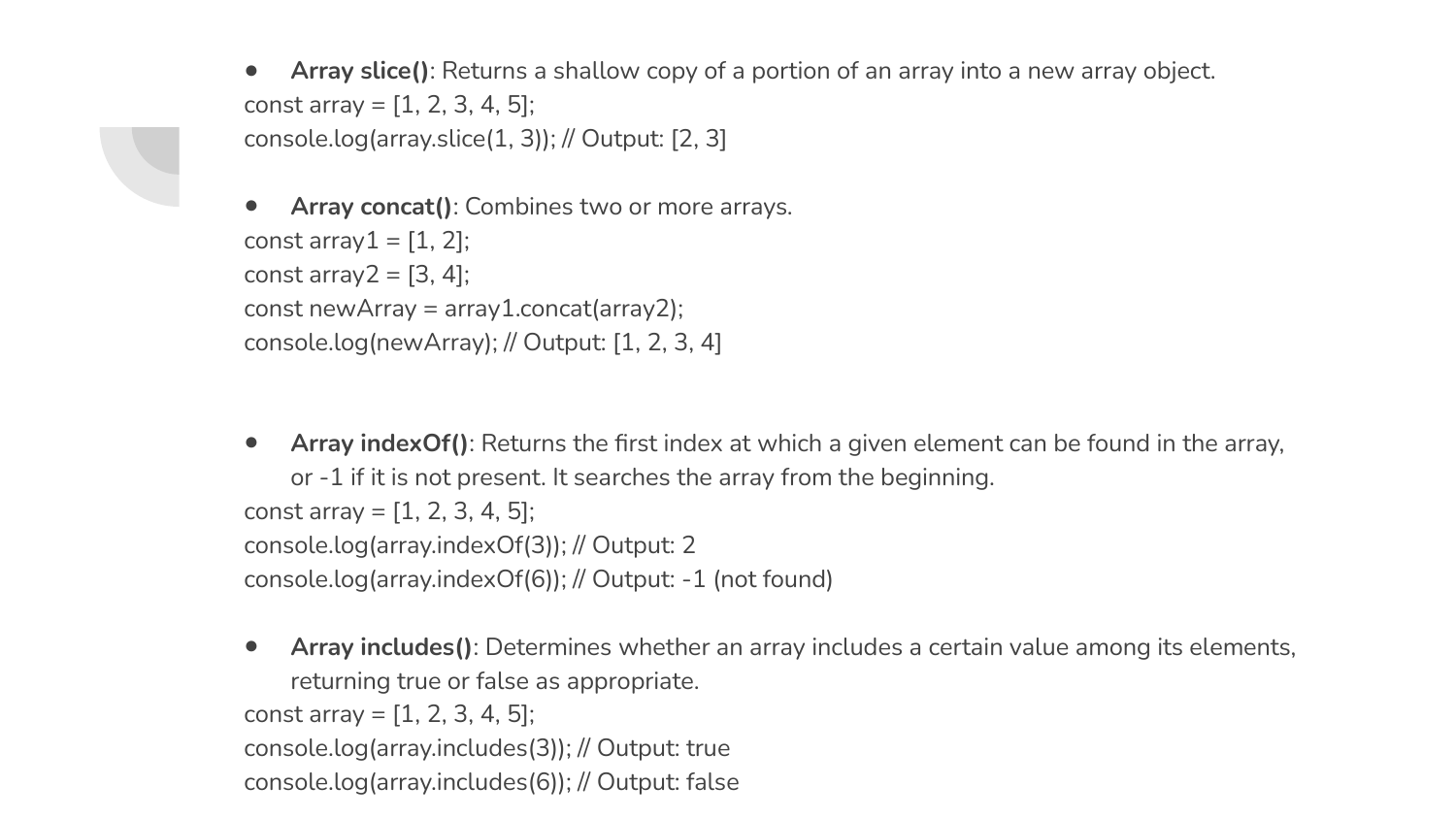

Array slice(): Returns a shallow copy of a portion of an array into a new array object.
const array = [1, 2, 3, 4, 5];
console.log(array.slice(1, 3)); // Output: [2, 3]

Array concat(): Combines two or more arrays.
const array1 = [1, 2];
const array2 = [3, 4];
const newArray = array1.concat(array2);
console.log(newArray); // Output: [1, 2, 3, 4]

Array indexOf(): Returns the first index at which a given element can be found in the array, or -1 if it is not present. It searches the array from the beginning.
const array = [1, 2, 3, 4, 5];
console.log(array.indexOf(3)); // Output: 2
console.log(array.indexOf(6)); // Output: -1 (not found)

Array includes(): Determines whether an array includes a certain value among its elements, returning true or false as appropriate.
const array = [1, 2, 3, 4, 5];
console.log(array.includes(3)); // Output: true
console.log(array.includes(6)); // Output: false